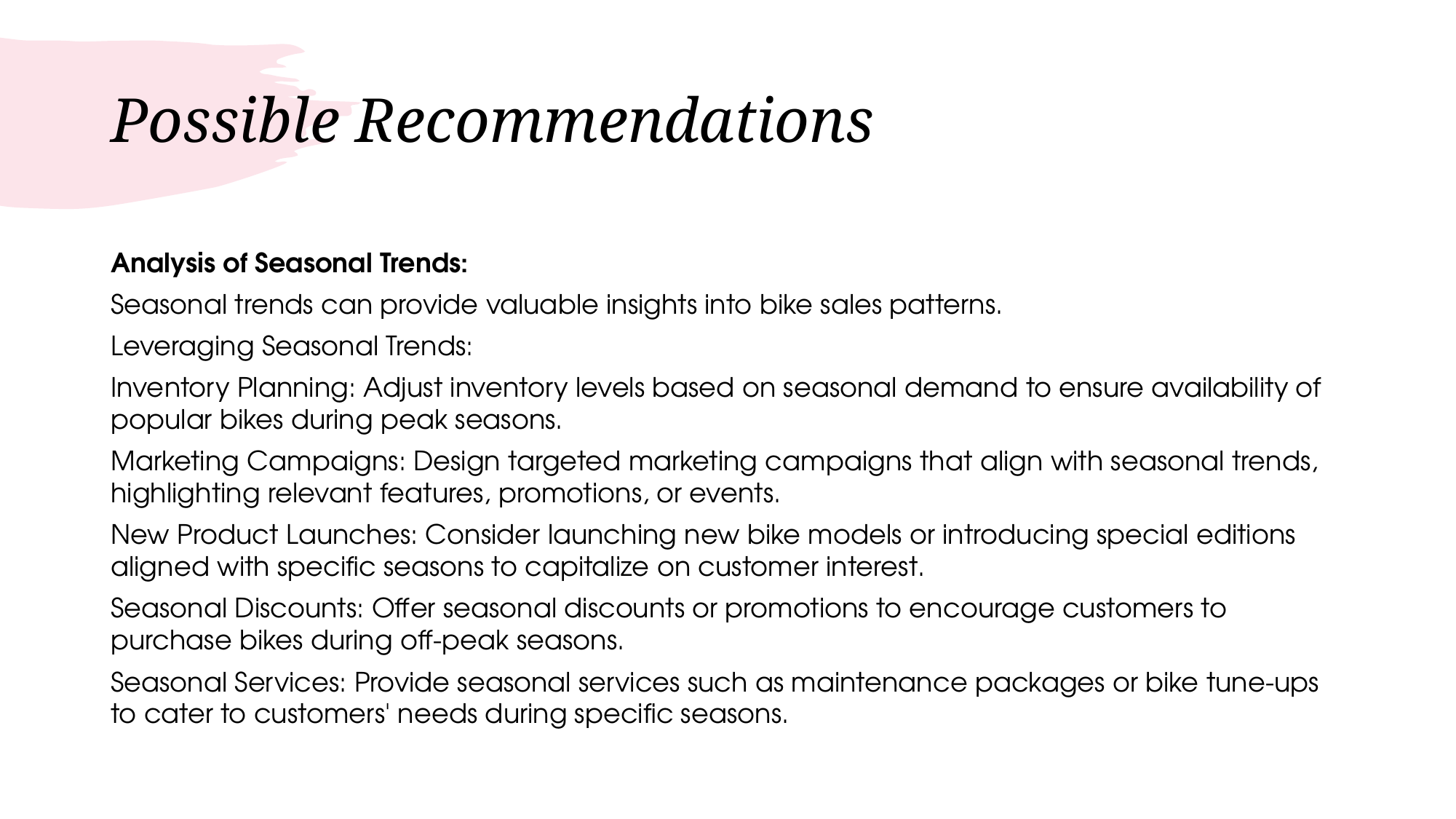

# Possible Recommendations
Analysis of Seasonal Trends:
Seasonal trends can provide valuable insights into bike sales patterns.
Leveraging Seasonal Trends:
Inventory Planning: Adjust inventory levels based on seasonal demand to ensure availability of popular bikes during peak seasons.
Marketing Campaigns: Design targeted marketing campaigns that align with seasonal trends, highlighting relevant features, promotions, or events.
New Product Launches: Consider launching new bike models or introducing special editions aligned with specific seasons to capitalize on customer interest.
Seasonal Discounts: Offer seasonal discounts or promotions to encourage customers to purchase bikes during off-peak seasons.
Seasonal Services: Provide seasonal services such as maintenance packages or bike tune-ups to cater to customers' needs during specific seasons.